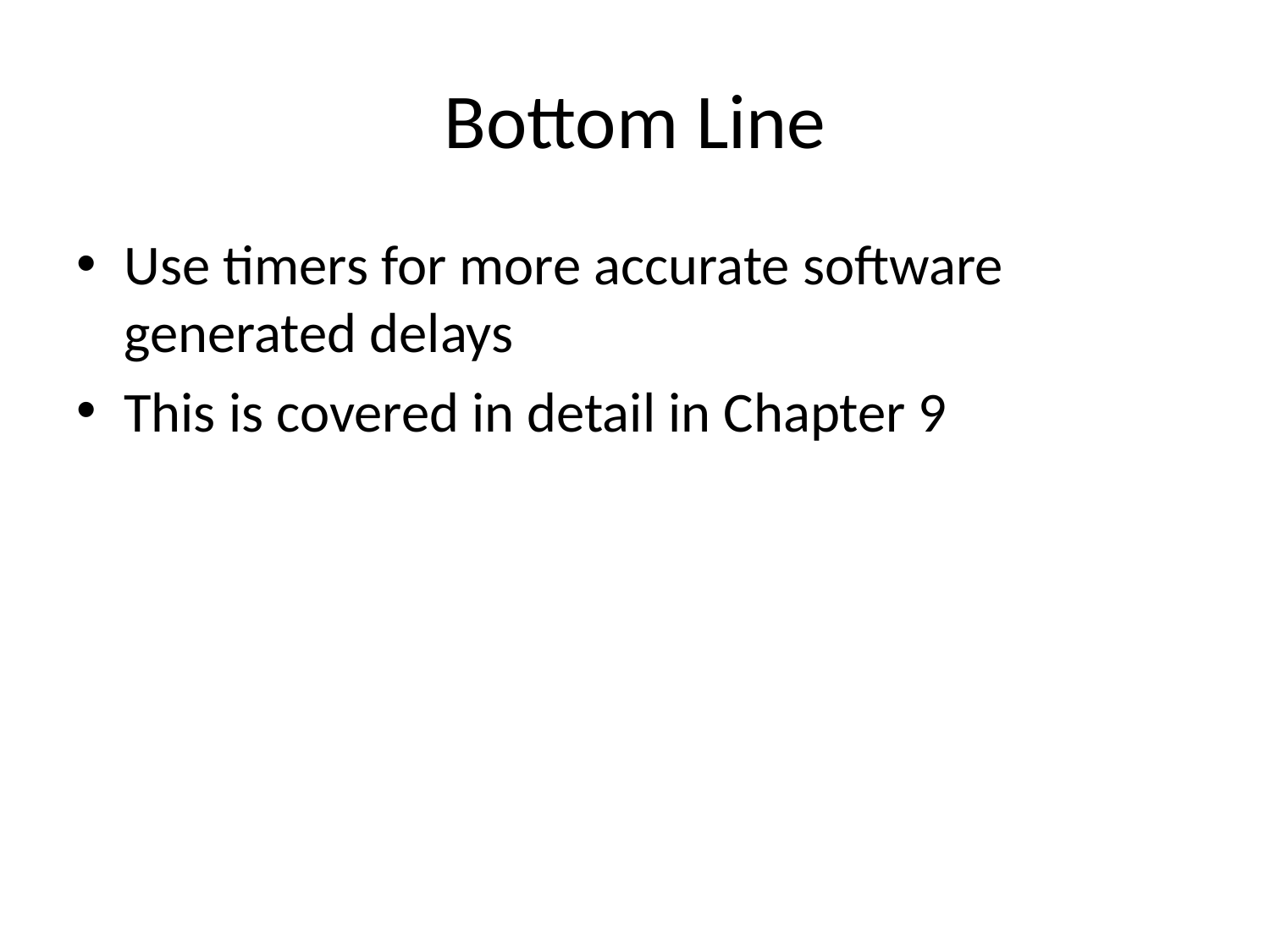

# Bottom Line
Use timers for more accurate software generated delays
This is covered in detail in Chapter 9